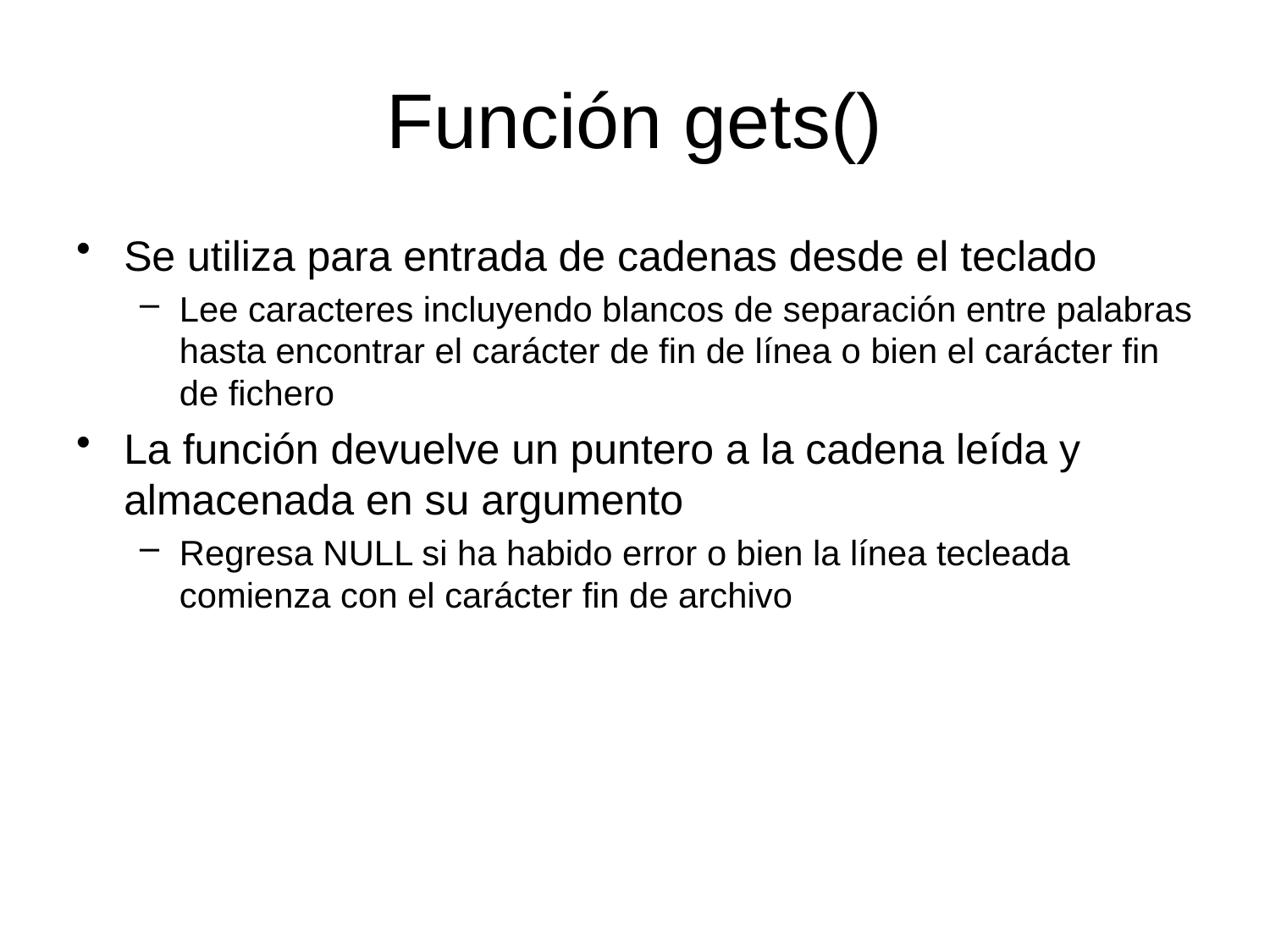

# Función gets()
Se utiliza para entrada de cadenas desde el teclado
Lee caracteres incluyendo blancos de separación entre palabras hasta encontrar el carácter de fin de línea o bien el carácter fin de fichero
La función devuelve un puntero a la cadena leída y almacenada en su argumento
Regresa NULL si ha habido error o bien la línea tecleada comienza con el carácter fin de archivo